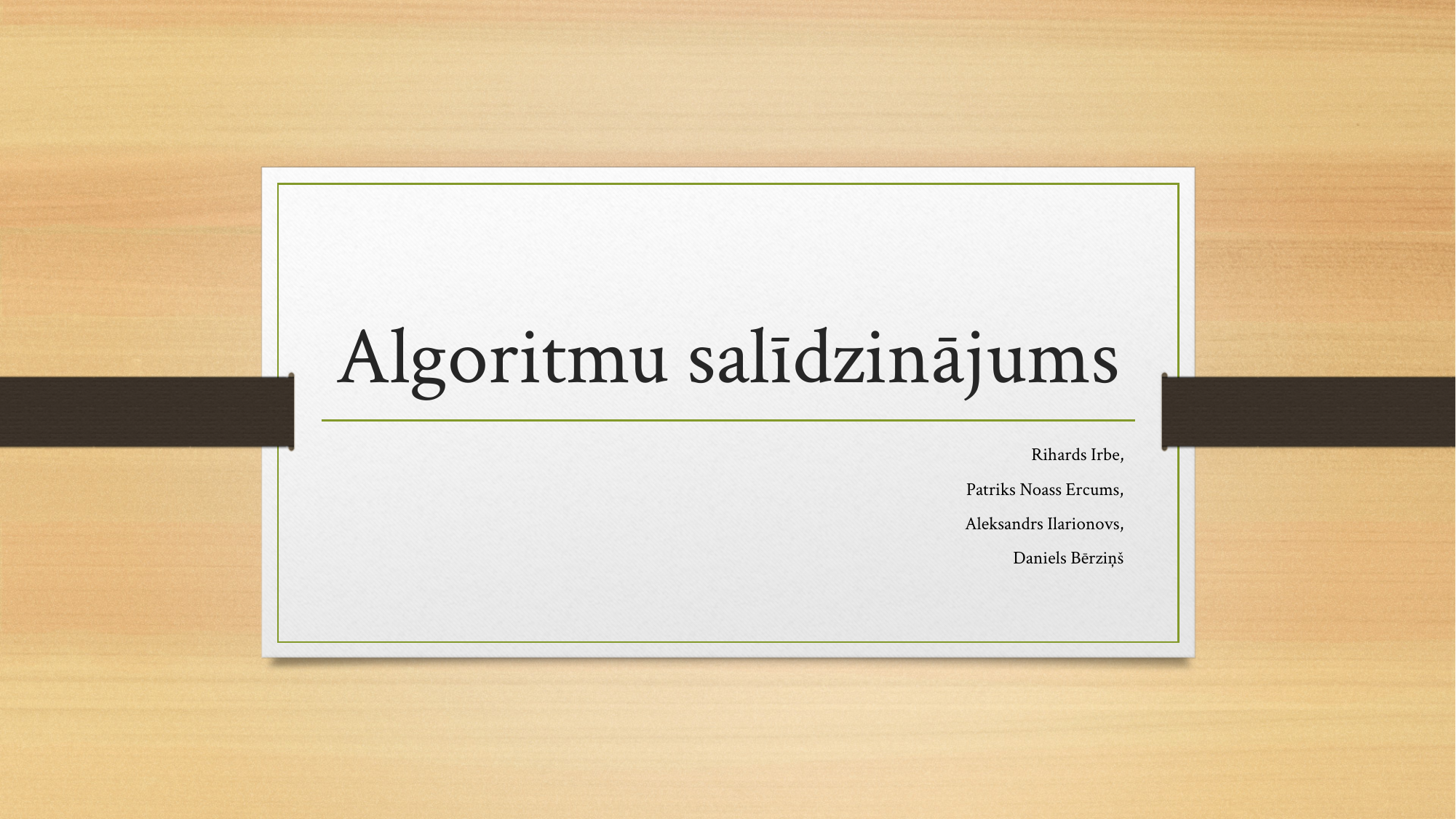

# Algoritmu salīdzinājums
Rihards Irbe,
 Patriks Noass Ercums,
 Aleksandrs Ilarionovs,
 Daniels Bērziņš